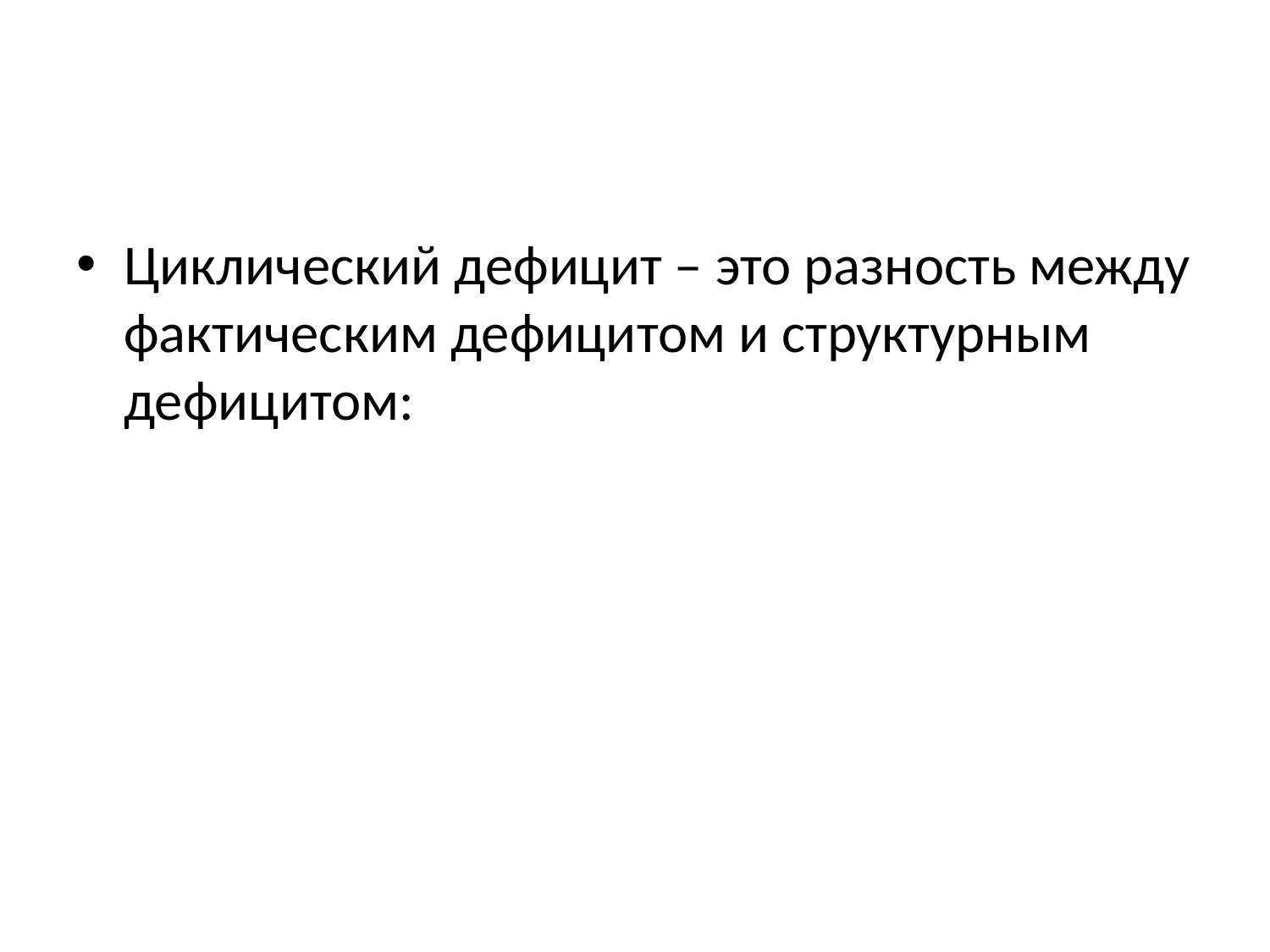

#
Циклический дефицит – это разность между фактическим дефицитом и структурным дефицитом: